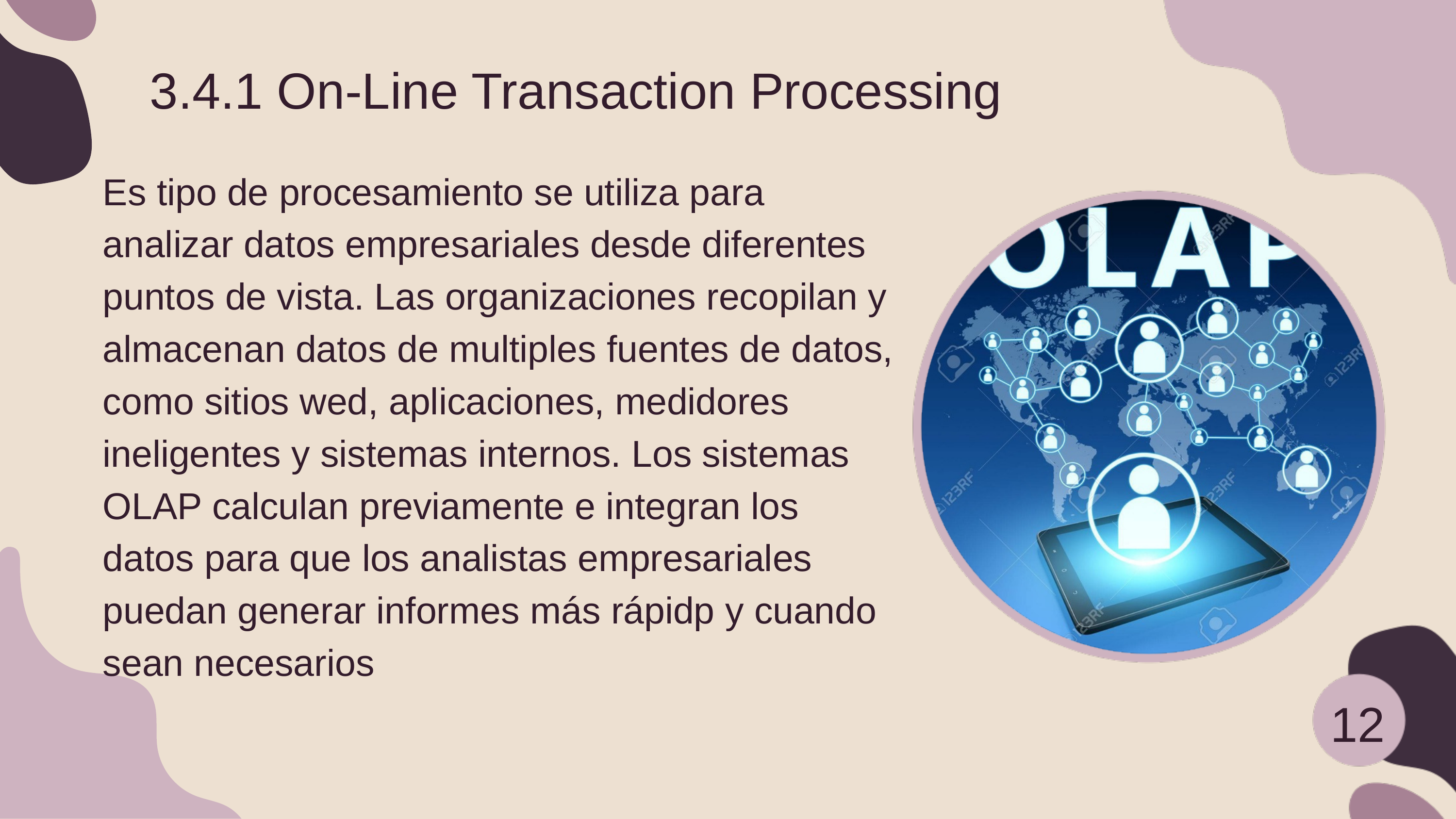

3.4.1 On-Line Transaction Processing
Es tipo de procesamiento se utiliza para analizar datos empresariales desde diferentes puntos de vista. Las organizaciones recopilan y almacenan datos de multiples fuentes de datos, como sitios wed, aplicaciones, medidores ineligentes y sistemas internos. Los sistemas OLAP calculan previamente e integran los datos para que los analistas empresariales puedan generar informes más rápidp y cuando sean necesarios

12